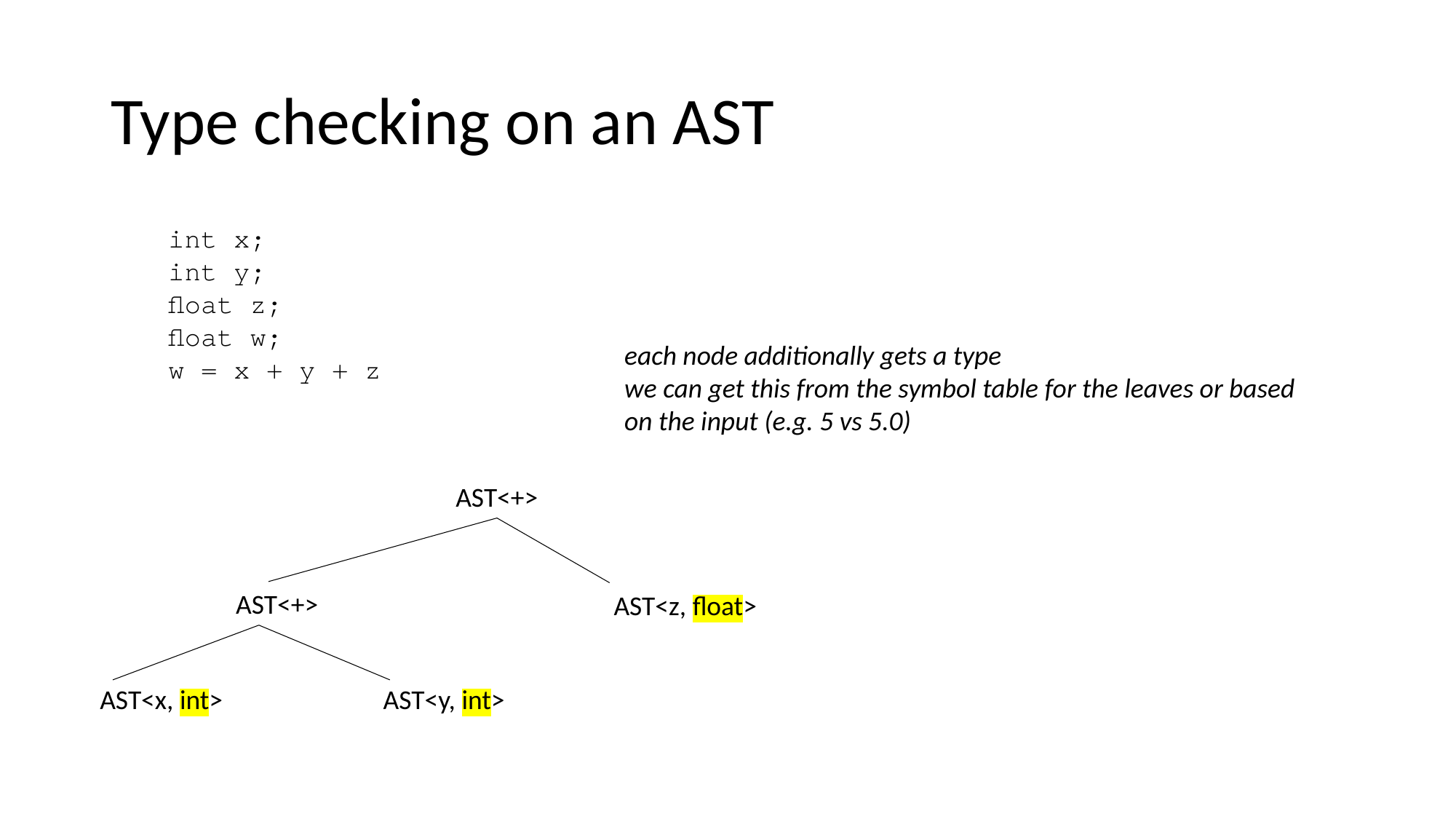

# Type checking on an AST
int x;
int y;
float z;
float w;
w = x + y + z
each node additionally gets a type
we can get this from the symbol table for the leaves or based
on the input (e.g. 5 vs 5.0)
AST<+>
AST<+>
AST<z, float>
AST<x, int>
AST<y, int>